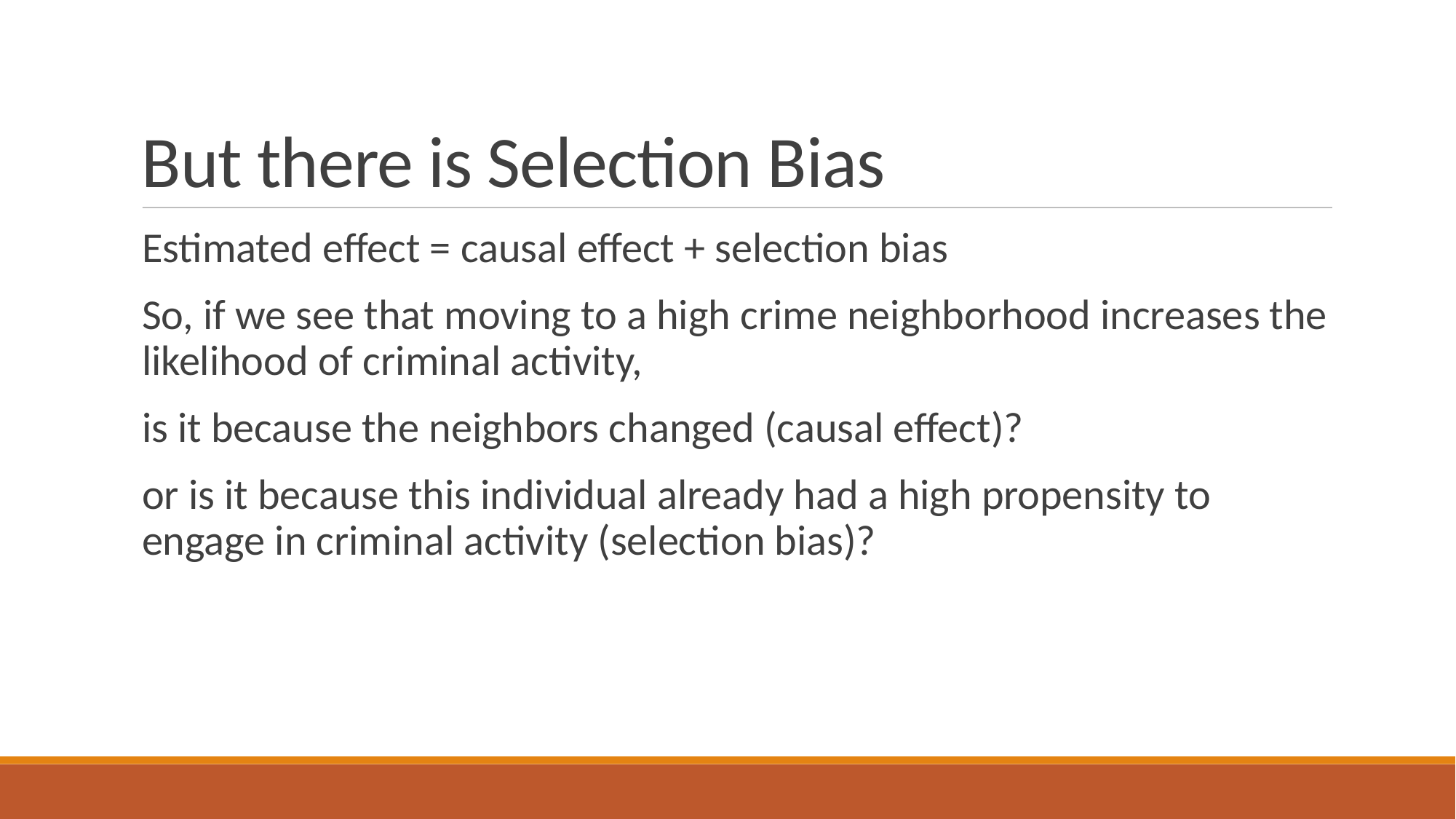

# But there is Selection Bias
Estimated effect = causal effect + selection bias
So, if we see that moving to a high crime neighborhood increases the likelihood of criminal activity,
is it because the neighbors changed (causal effect)?
or is it because this individual already had a high propensity to engage in criminal activity (selection bias)?